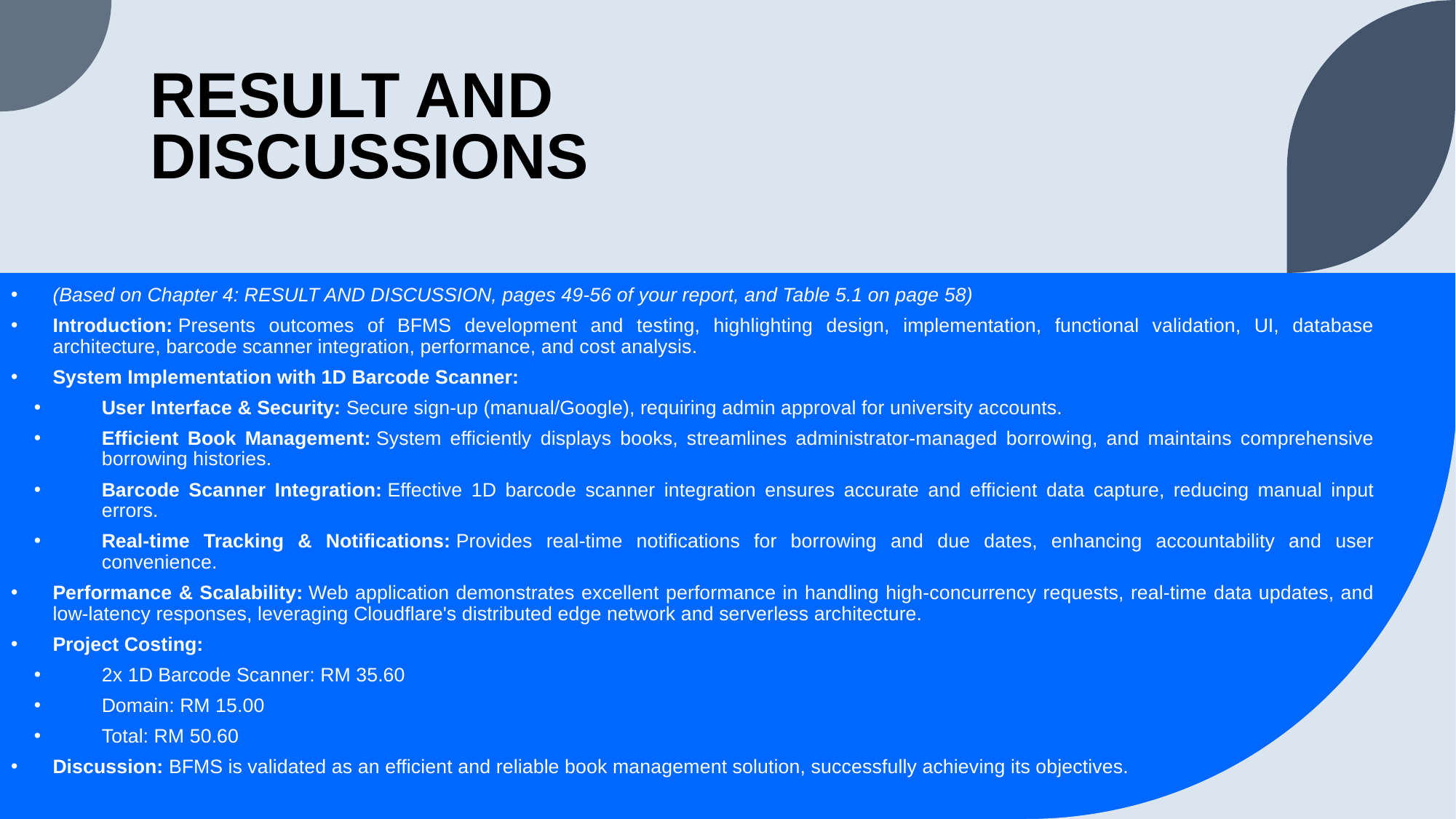

# RESULT AND DISCUSSIONS
(Based on Chapter 4: RESULT AND DISCUSSION, pages 49-56 of your report, and Table 5.1 on page 58)
Introduction: Presents outcomes of BFMS development and testing, highlighting design, implementation, functional validation, UI, database architecture, barcode scanner integration, performance, and cost analysis.
System Implementation with 1D Barcode Scanner:
User Interface & Security: Secure sign-up (manual/Google), requiring admin approval for university accounts.
Efficient Book Management: System efficiently displays books, streamlines administrator-managed borrowing, and maintains comprehensive borrowing histories.
Barcode Scanner Integration: Effective 1D barcode scanner integration ensures accurate and efficient data capture, reducing manual input errors.
Real-time Tracking & Notifications: Provides real-time notifications for borrowing and due dates, enhancing accountability and user convenience.
Performance & Scalability: Web application demonstrates excellent performance in handling high-concurrency requests, real-time data updates, and low-latency responses, leveraging Cloudflare's distributed edge network and serverless architecture.
Project Costing:
2x 1D Barcode Scanner: RM 35.60
Domain: RM 15.00
Total: RM 50.60
Discussion: BFMS is validated as an efficient and reliable book management solution, successfully achieving its objectives.